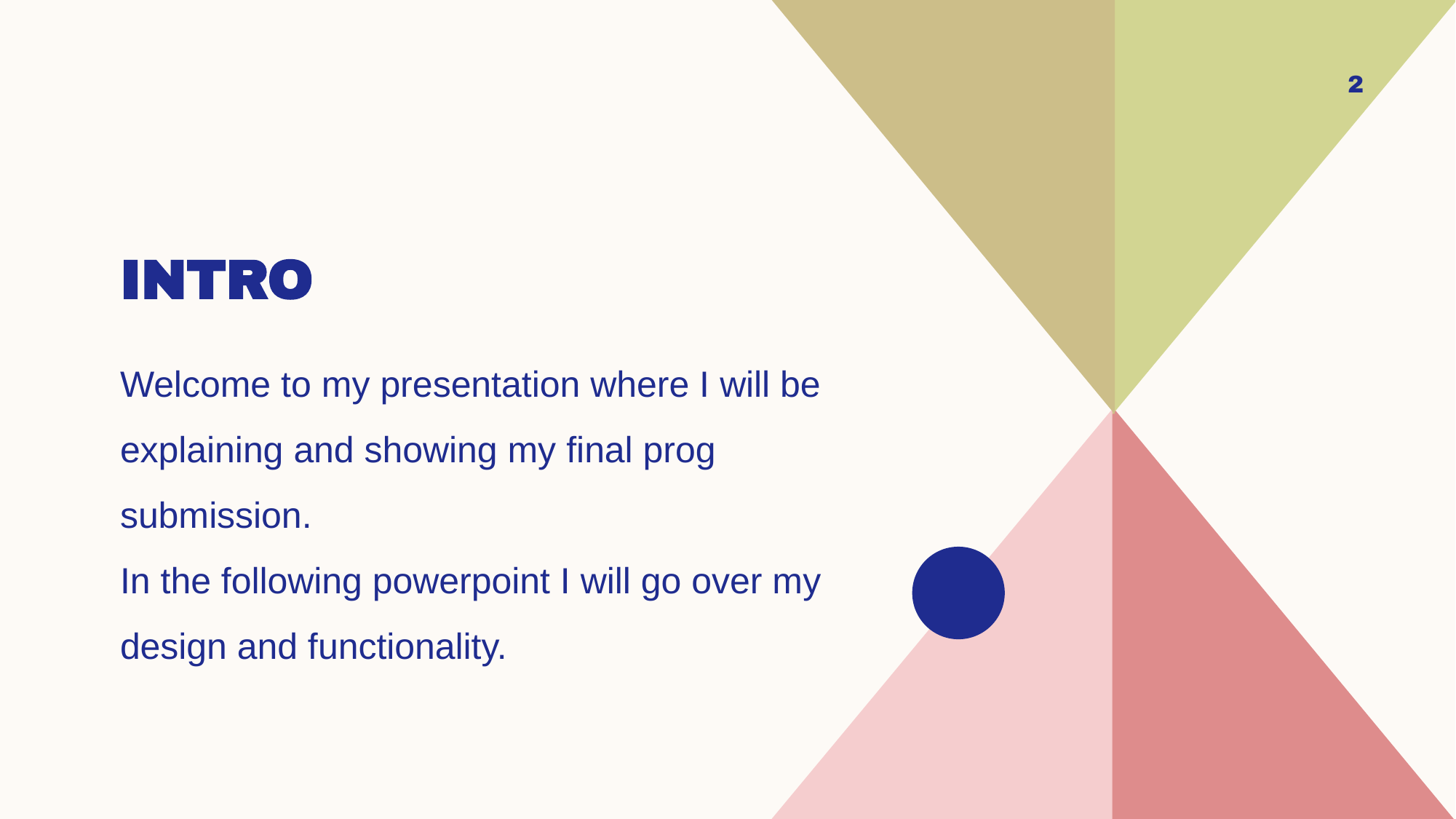

2
# Intro
Welcome to my presentation where I will be explaining and showing my final prog submission.
In the following powerpoint I will go over my design and functionality.